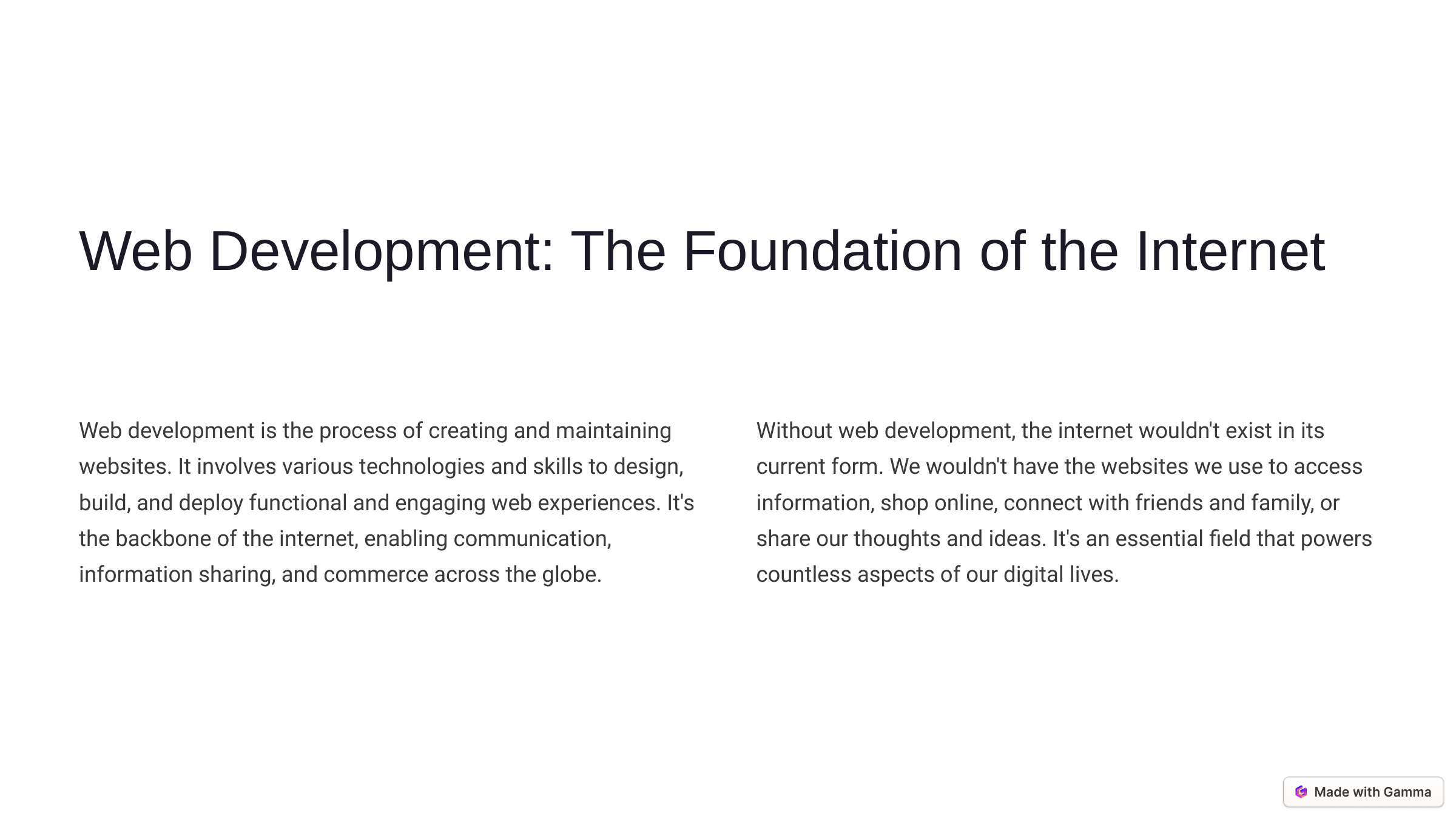

Web Development: The Foundation of the Internet
Web development is the process of creating and maintaining websites. It involves various technologies and skills to design, build, and deploy functional and engaging web experiences. It's the backbone of the internet, enabling communication, information sharing, and commerce across the globe.
Without web development, the internet wouldn't exist in its current form. We wouldn't have the websites we use to access information, shop online, connect with friends and family, or share our thoughts and ideas. It's an essential field that powers countless aspects of our digital lives.